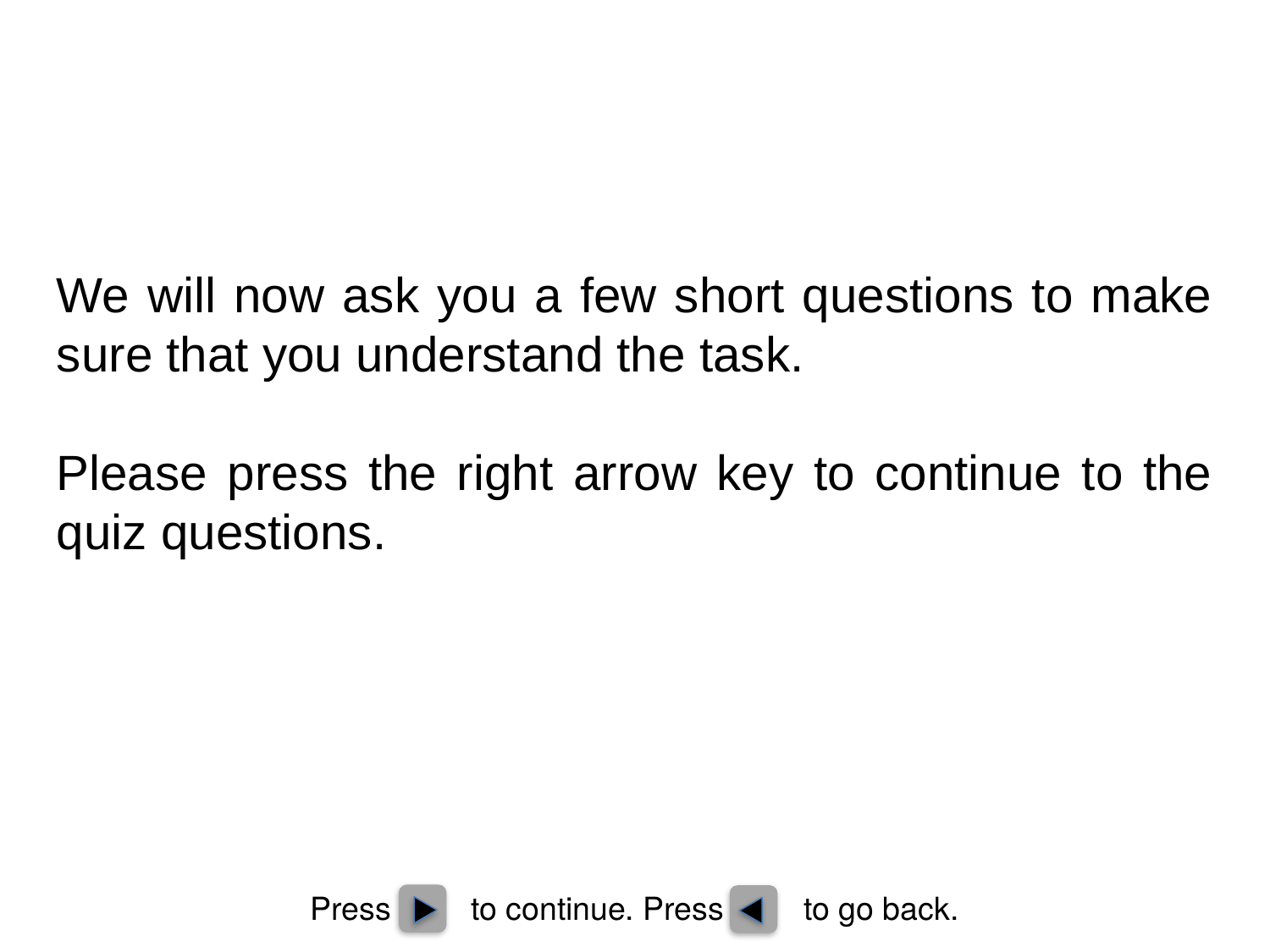

We will now ask you a few short questions to make sure that you understand the task.

Please press the right arrow key to continue to the quiz questions.